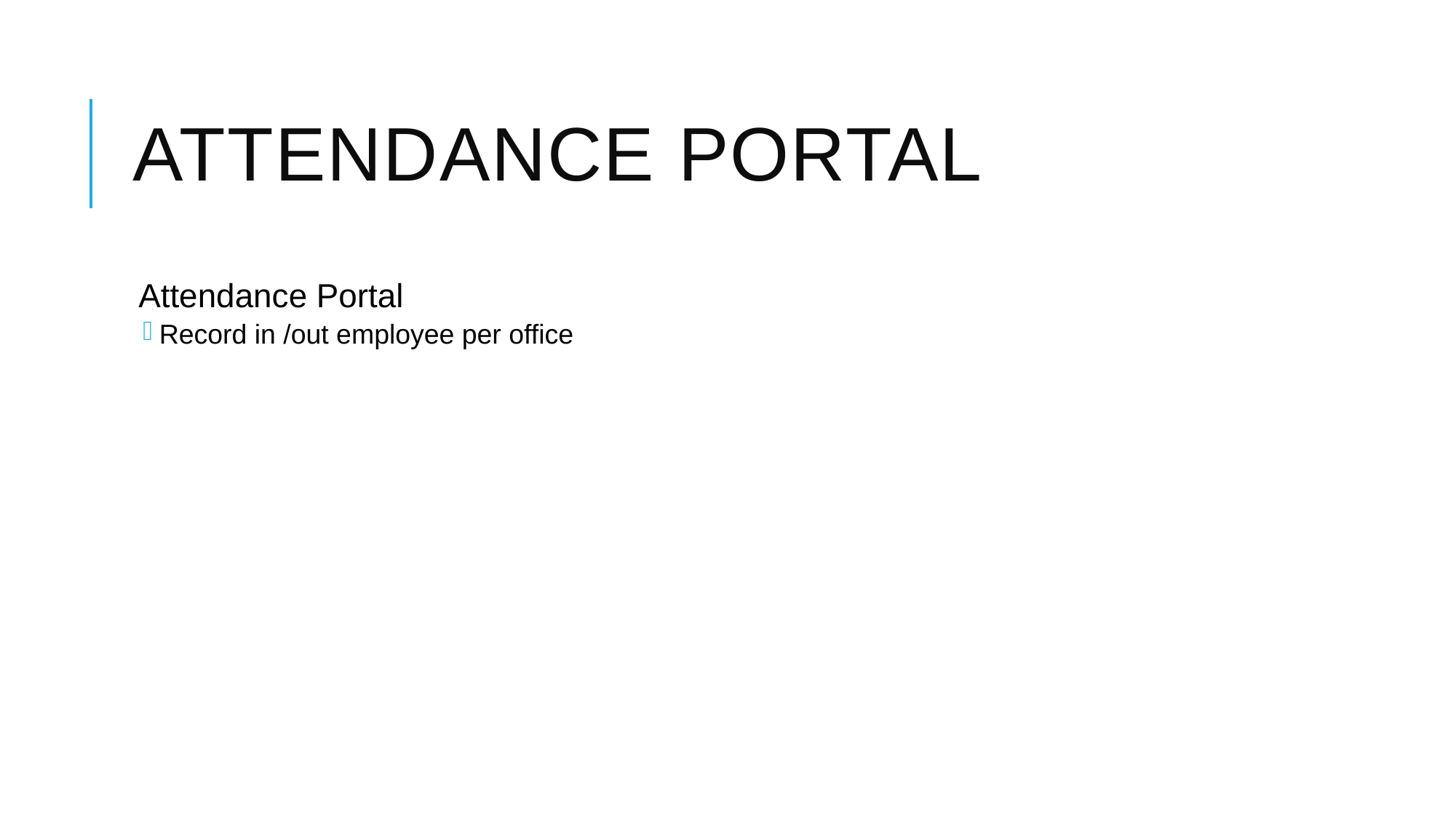

# Attendance Portal
Attendance Portal
Record in /out employee per office